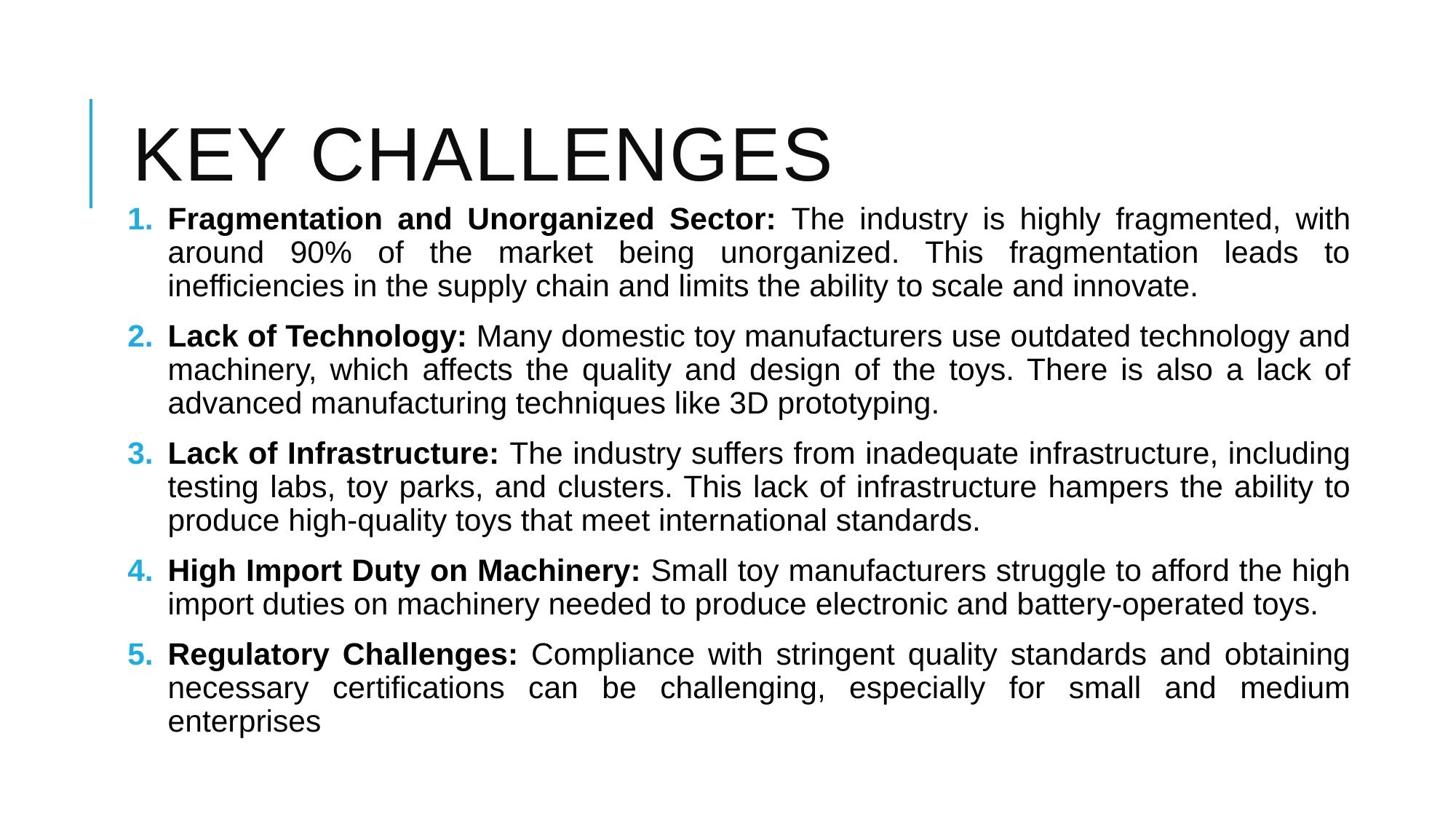

# key challenges
Fragmentation and Unorganized Sector: The industry is highly fragmented, with around 90% of the market being unorganized. This fragmentation leads to inefficiencies in the supply chain and limits the ability to scale and innovate.
Lack of Technology: Many domestic toy manufacturers use outdated technology and machinery, which affects the quality and design of the toys. There is also a lack of advanced manufacturing techniques like 3D prototyping.
Lack of Infrastructure: The industry suffers from inadequate infrastructure, including testing labs, toy parks, and clusters. This lack of infrastructure hampers the ability to produce high-quality toys that meet international standards.
High Import Duty on Machinery: Small toy manufacturers struggle to afford the high import duties on machinery needed to produce electronic and battery-operated toys.
Regulatory Challenges: Compliance with stringent quality standards and obtaining necessary certifications can be challenging, especially for small and medium enterprises